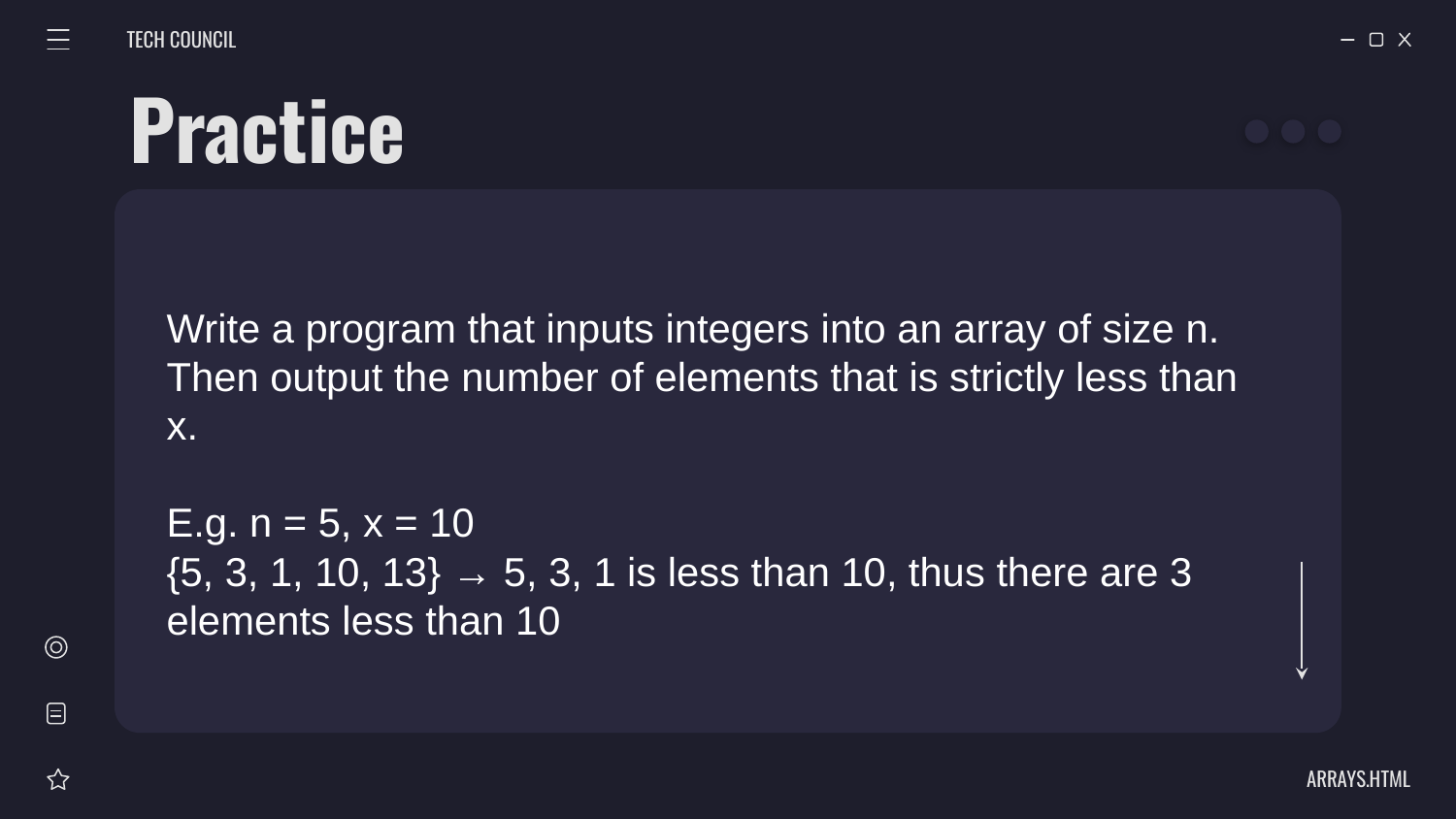

TECH COUNCIL

Practice

Write a program that inputs integers into an array of size n. Then output the number of elements that is strictly less than x.

E.g. n = 5, x = 10
{5, 3, 1, 10, 13} → 5, 3, 1 is less than 10, thus there are 3 elements less than 10

ARRAYS.HTML